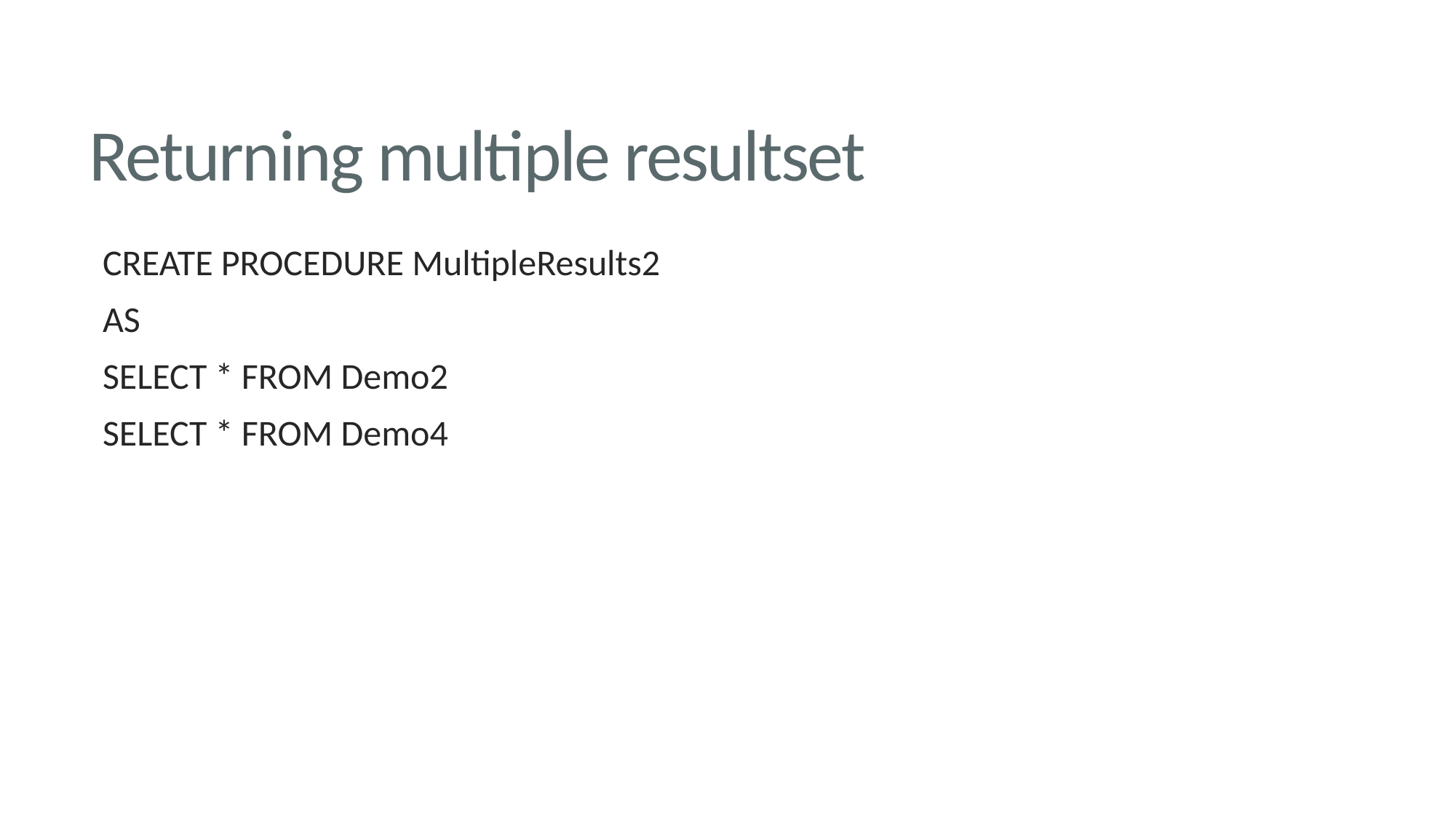

# Returning multiple resultset
CREATE PROCEDURE MultipleResults2
AS
SELECT * FROM Demo2
SELECT * FROM Demo4